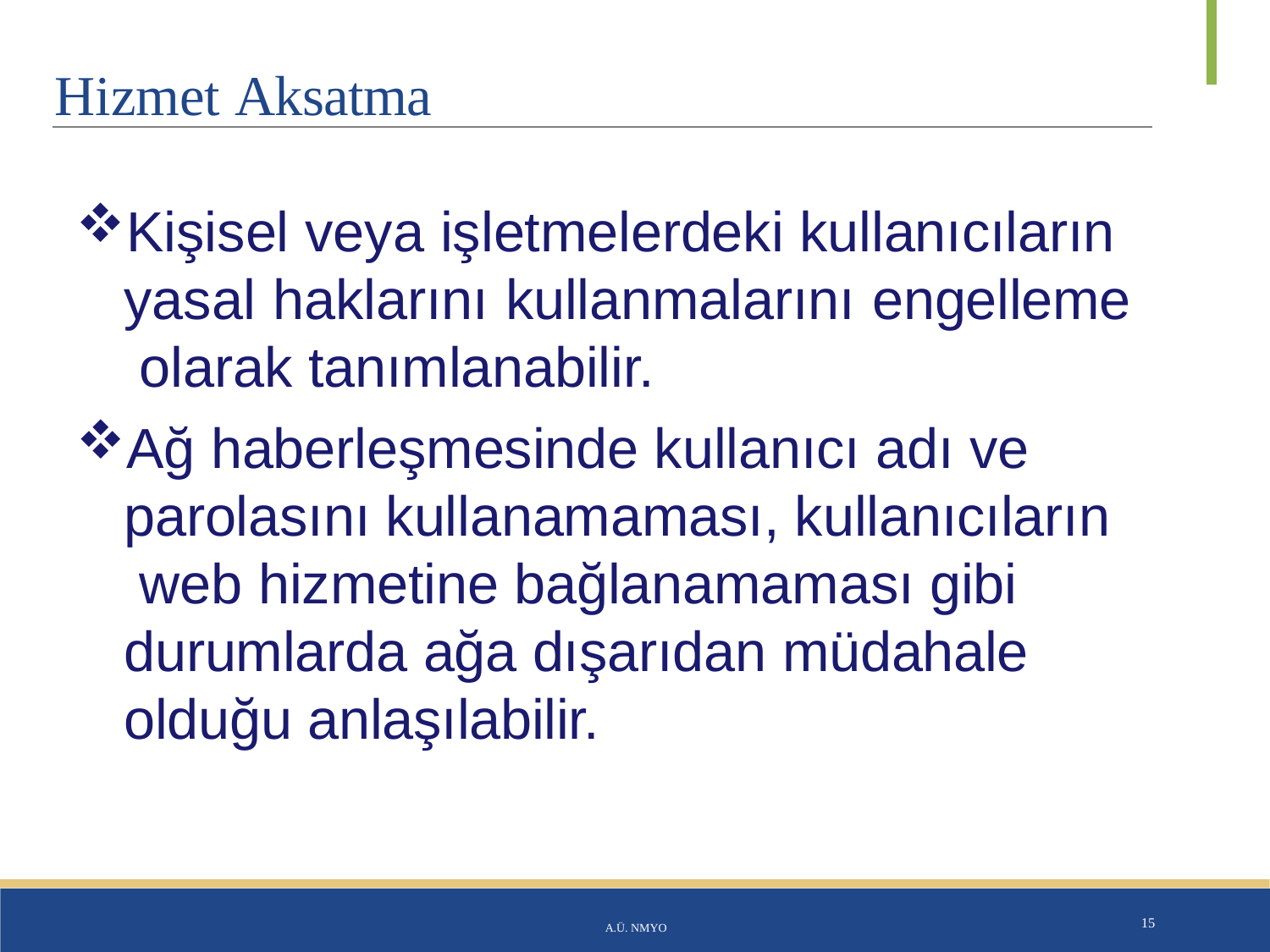

# Hizmet Aksatma
Kişisel veya işletmelerdeki kullanıcıların  yasal haklarını kullanmalarını engelleme  olarak tanımlanabilir.
Ağ haberleşmesinde kullanıcı adı ve  parolasını kullanamaması, kullanıcıların  web hizmetine bağlanamaması gibi  durumlarda ağa dışarıdan müdahale  olduğu anlaşılabilir.
A.Ü. NMYO
15